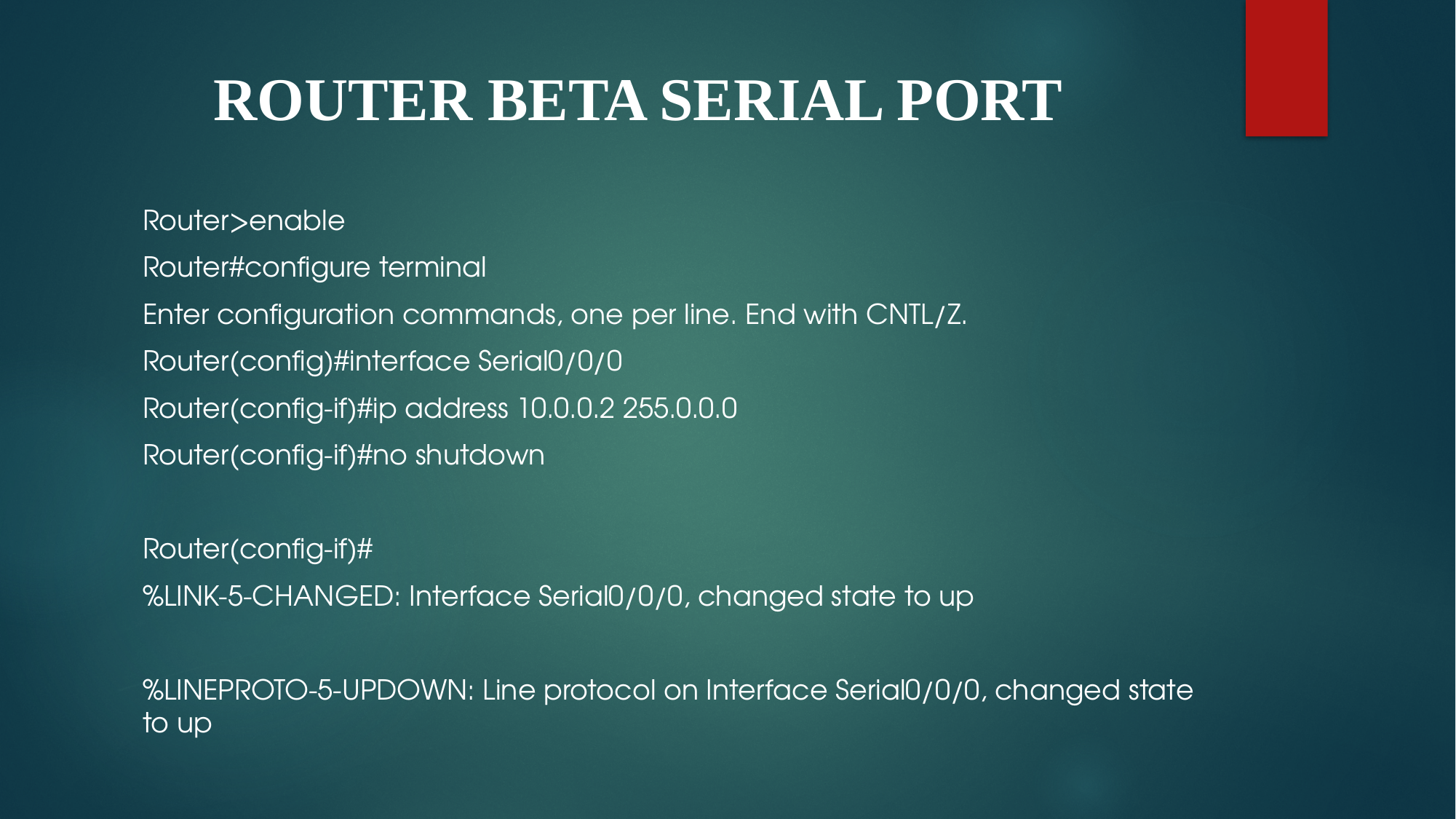

# ROUTER BETA SERIAL PORT
Router>enable
Router#configure terminal
Enter configuration commands, one per line. End with CNTL/Z.
Router(config)#interface Serial0/0/0
Router(config-if)#ip address 10.0.0.2 255.0.0.0
Router(config-if)#no shutdown

Router(config-if)#
%LINK-5-CHANGED: Interface Serial0/0/0, changed state to up

%LINEPROTO-5-UPDOWN: Line protocol on Interface Serial0/0/0, changed state to up